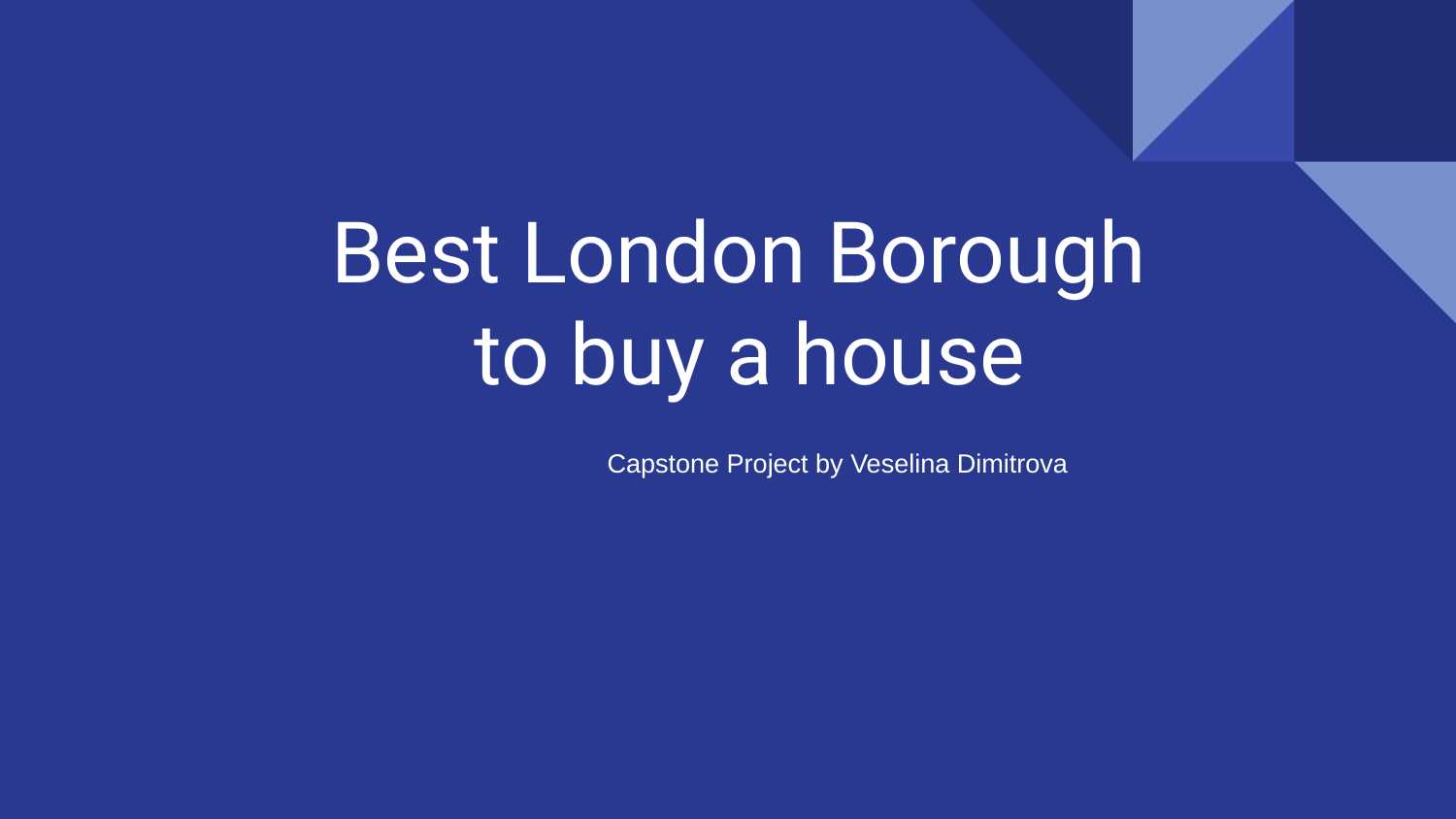

# Best London Borough
to buy a house
			 Capstone Project by Veselina Dimitrova

Capstone project by Peter van Liesdonk